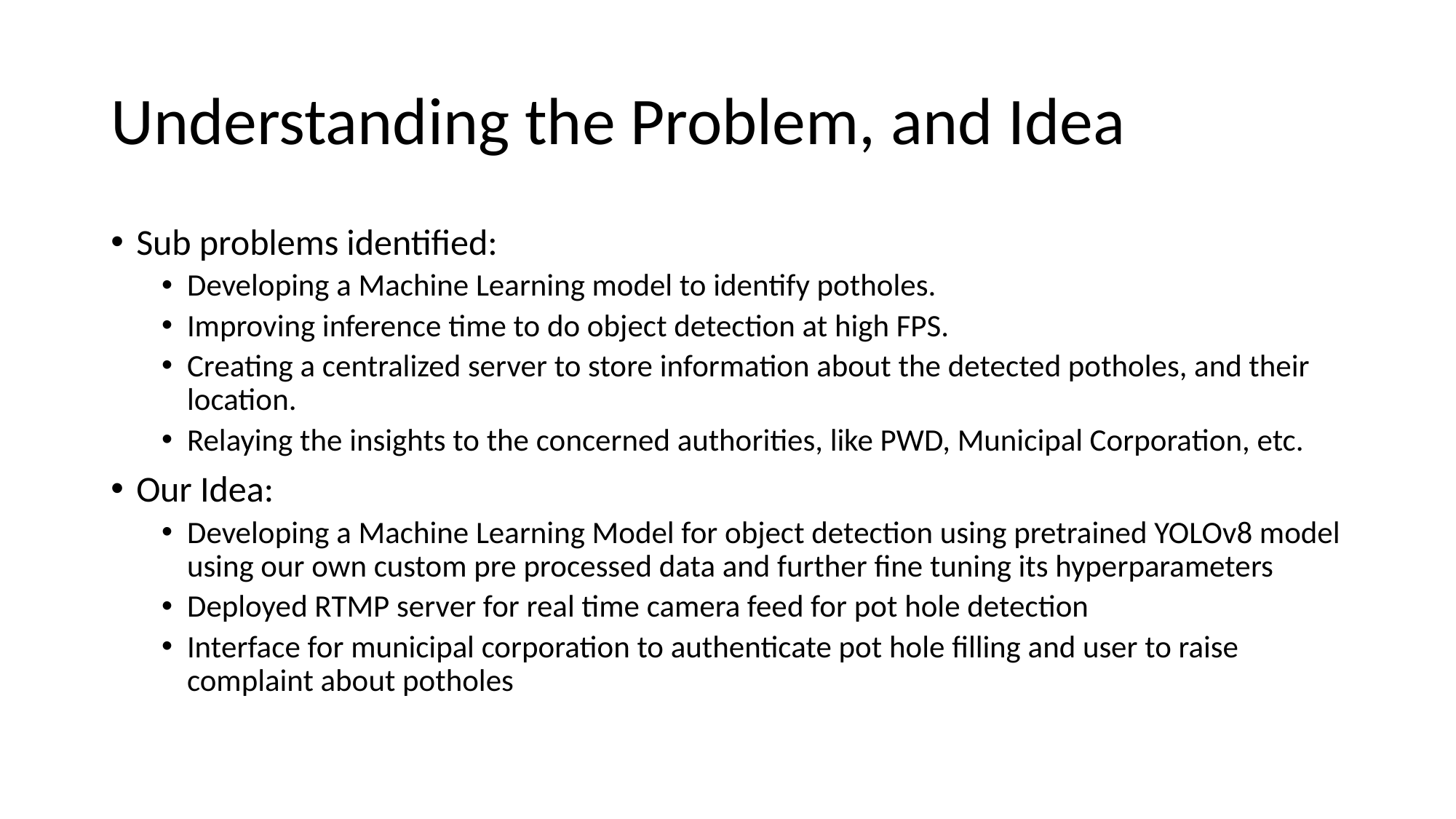

# Understanding the Problem, and Idea
Sub problems identified:
Developing a Machine Learning model to identify potholes.
Improving inference time to do object detection at high FPS.
Creating a centralized server to store information about the detected potholes, and their location.
Relaying the insights to the concerned authorities, like PWD, Municipal Corporation, etc.
Our Idea:
Developing a Machine Learning Model for object detection using pretrained YOLOv8 model using our own custom pre processed data and further fine tuning its hyperparameters
Deployed RTMP server for real time camera feed for pot hole detection
Interface for municipal corporation to authenticate pot hole filling and user to raise complaint about potholes